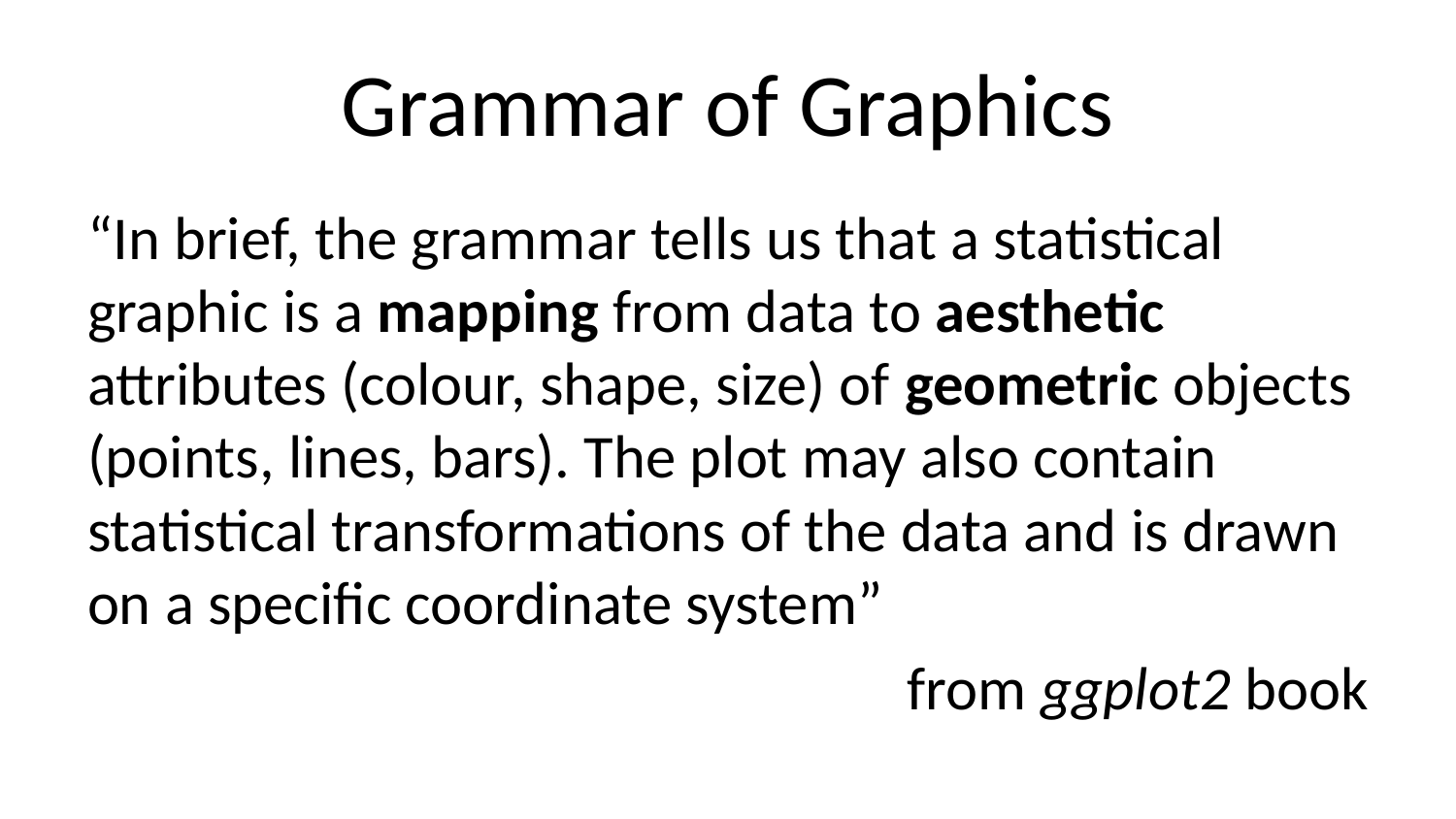

# Grammar of Graphics
“In brief, the grammar tells us that a statistical graphic is a mapping from data to aesthetic attributes (colour, shape, size) of geometric objects (points, lines, bars). The plot may also contain statistical transformations of the data and is drawn on a specific coordinate system”
from ggplot2 book